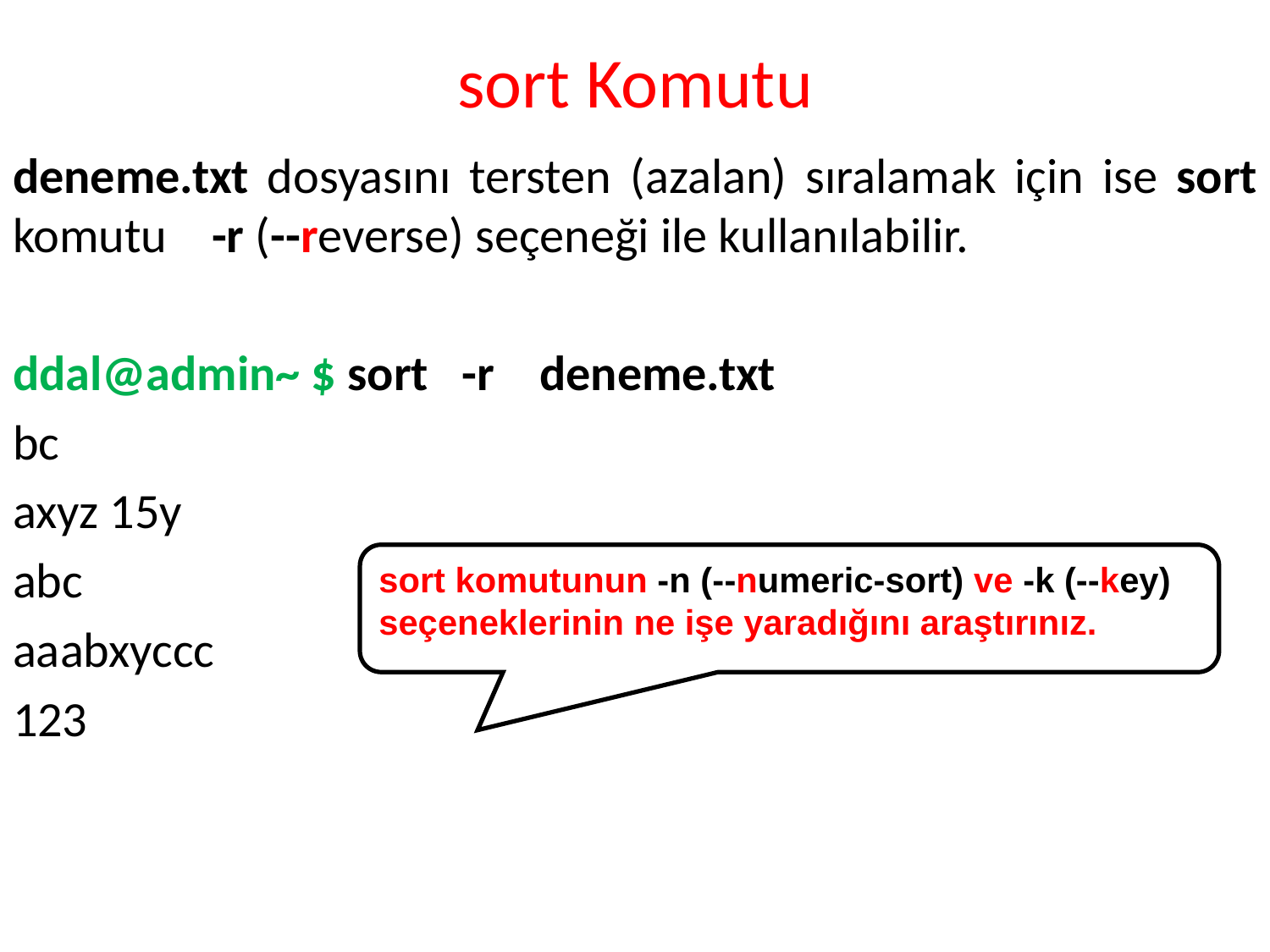

# sort Komutu
deneme.txt dosyasını tersten (azalan) sıralamak için ise sort komutu    -r (--reverse) seçeneği ile kullanılabilir.

ddal@admin~ $ sort   -r    deneme.txt
bc
axyz 15y
abc
aaabxyccc
123
sort komutunun -n (--numeric-sort) ve -k (--key) seçeneklerinin ne işe yaradığını araştırınız.